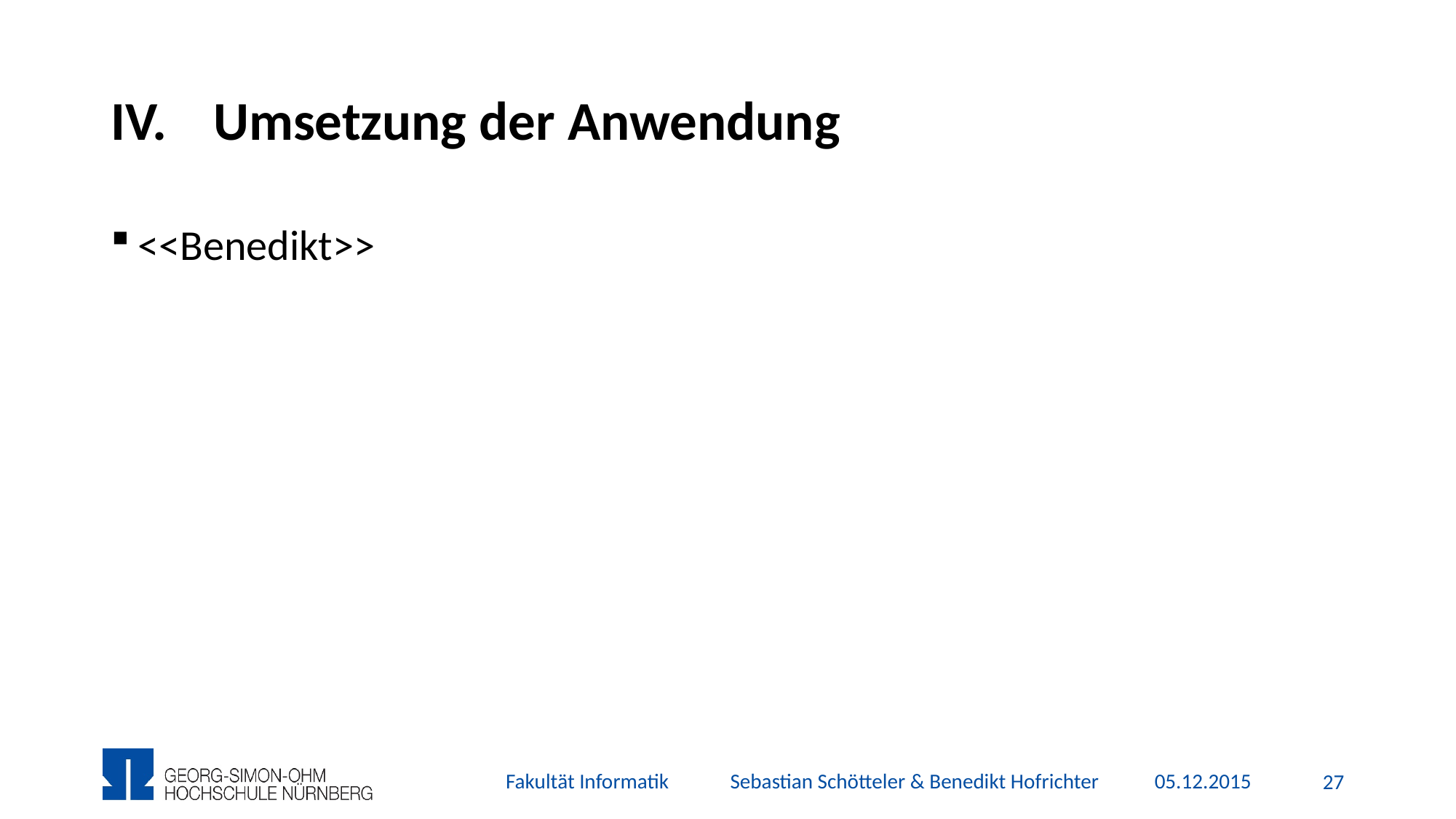

# Umsetzung der Anwendung
<<Benedikt>>
Fakultät Informatik             Sebastian Schötteler & Benedikt Hofrichter
05.12.2015
27